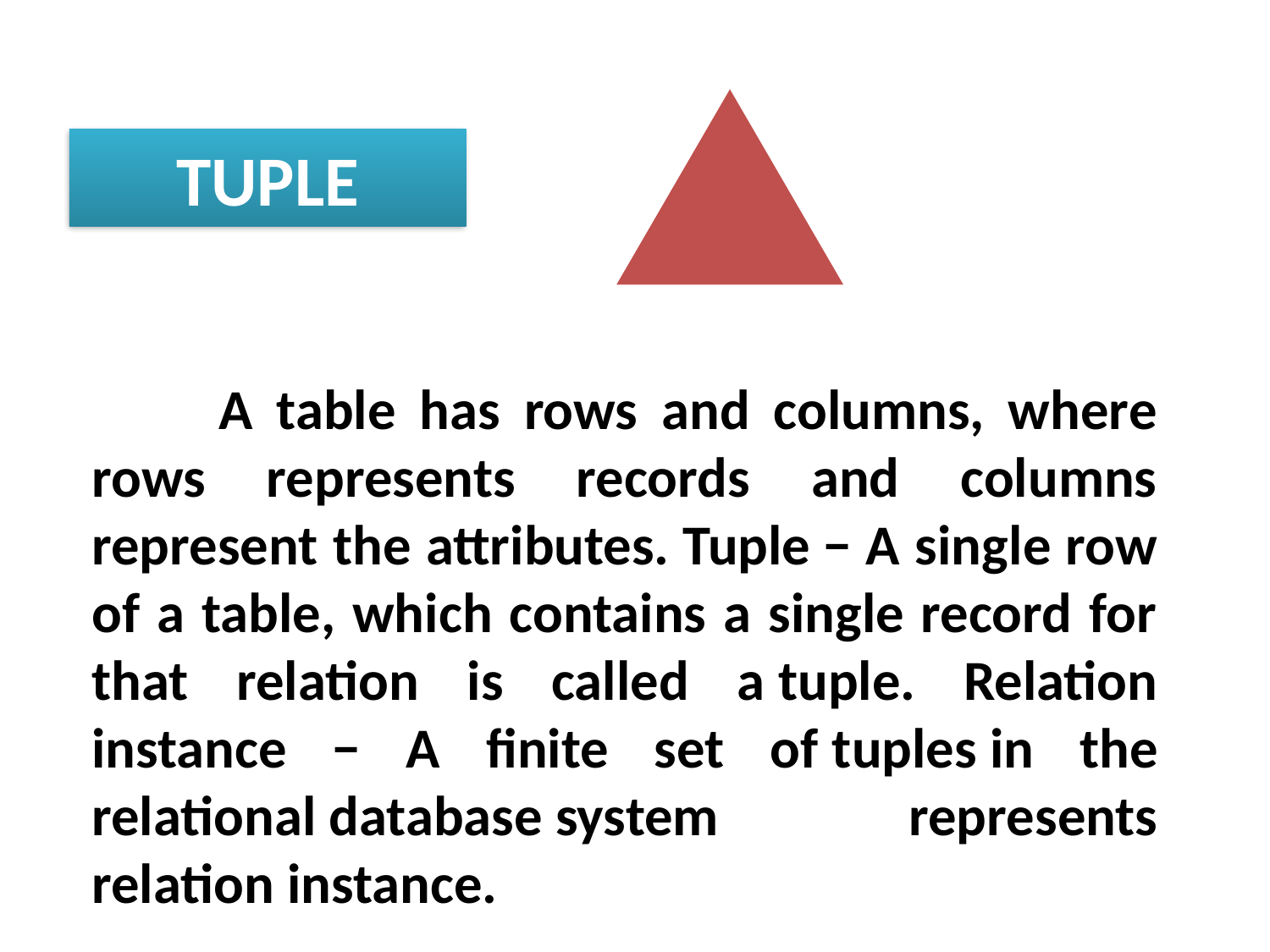

TUPLE
02
	A table has rows and columns, where rows represents records and columns represent the attributes. Tuple − A single row of a table, which contains a single record for that relation is called a tuple. Relation instance − A finite set of tuples in the relational database system represents relation instance.